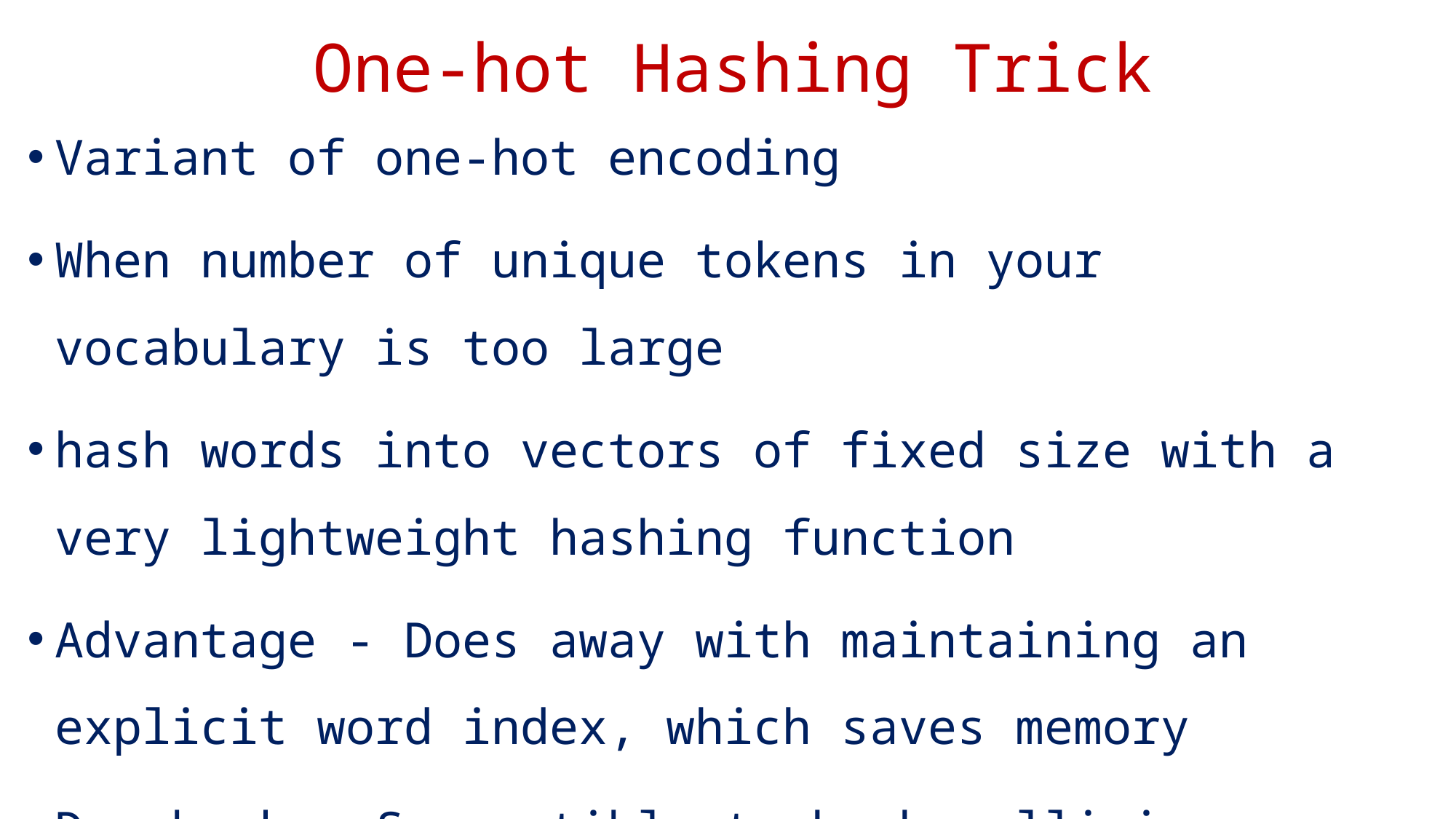

# One-hot Hashing Trick
Variant of one-hot encoding
When number of unique tokens in your vocabulary is too large
hash words into vectors of fixed size with a very lightweight hashing function
Advantage - Does away with maintaining an explicit word index, which saves memory
Drawback - Susceptible to hash collisions